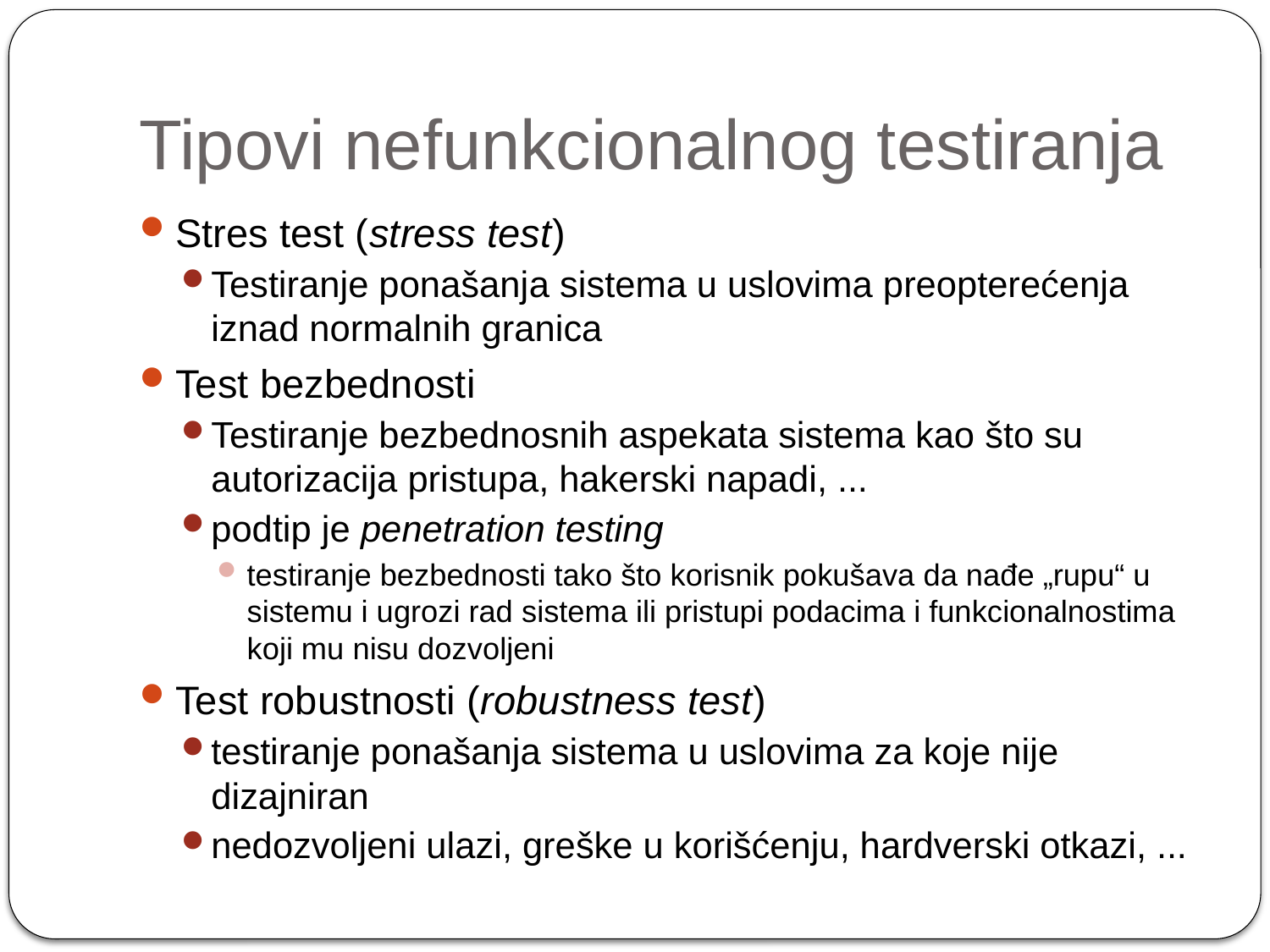

# Tipovi nefunkcionalnog testiranja
Stres test (stress test)
Testiranje ponašanja sistema u uslovima preopterećenja iznad normalnih granica
Test bezbednosti
Testiranje bezbednosnih aspekata sistema kao što su autorizacija pristupa, hakerski napadi, ...
podtip je penetration testing
testiranje bezbednosti tako što korisnik pokušava da nađe „rupu“ u sistemu i ugrozi rad sistema ili pristupi podacima i funkcionalnostima koji mu nisu dozvoljeni
Test robustnosti (robustness test)
testiranje ponašanja sistema u uslovima za koje nije dizajniran
nedozvoljeni ulazi, greške u korišćenju, hardverski otkazi, ...